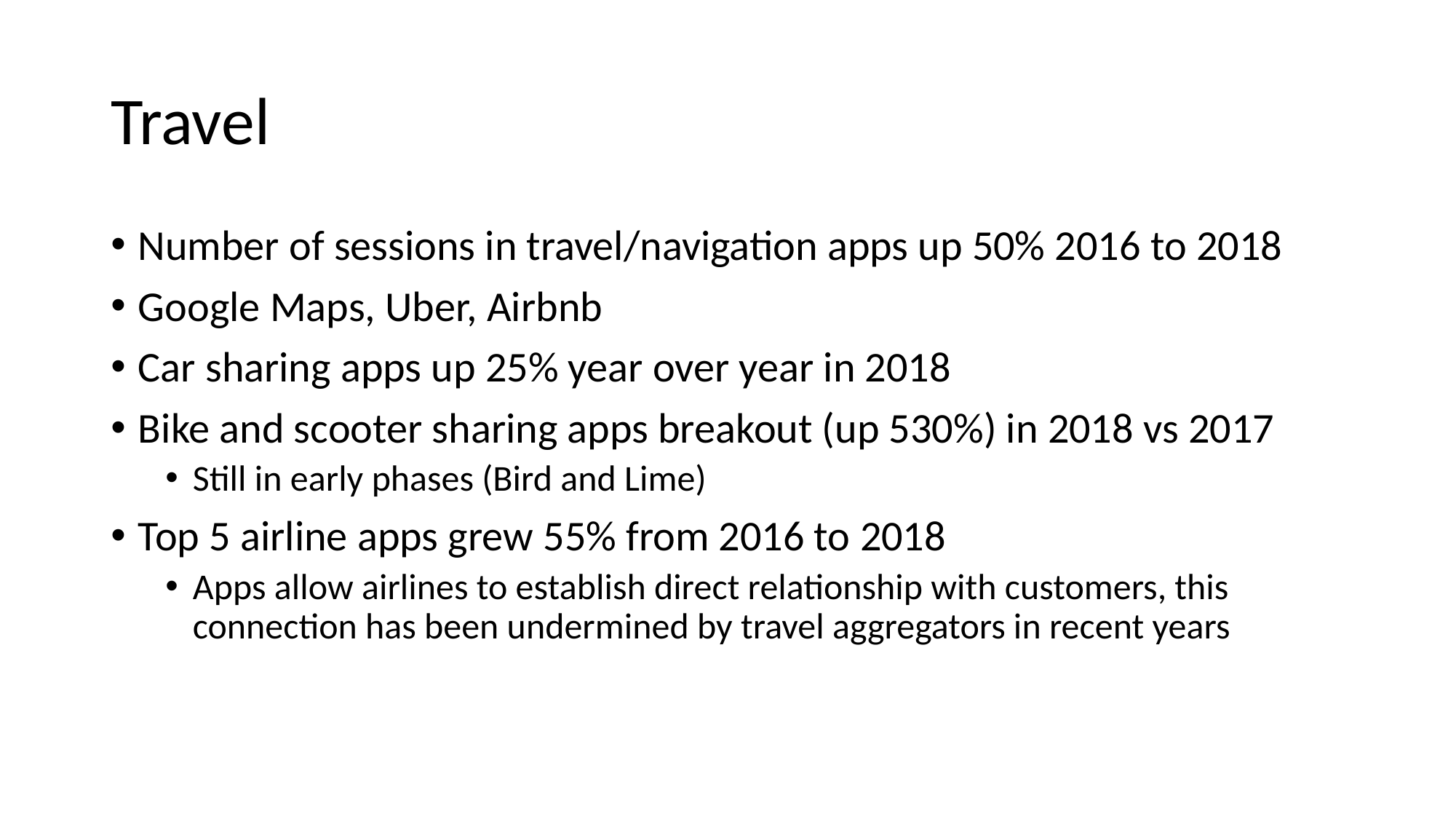

# Travel
Number of sessions in travel/navigation apps up 50% 2016 to 2018
Google Maps, Uber, Airbnb
Car sharing apps up 25% year over year in 2018
Bike and scooter sharing apps breakout (up 530%) in 2018 vs 2017
Still in early phases (Bird and Lime)
Top 5 airline apps grew 55% from 2016 to 2018
Apps allow airlines to establish direct relationship with customers, this connection has been undermined by travel aggregators in recent years